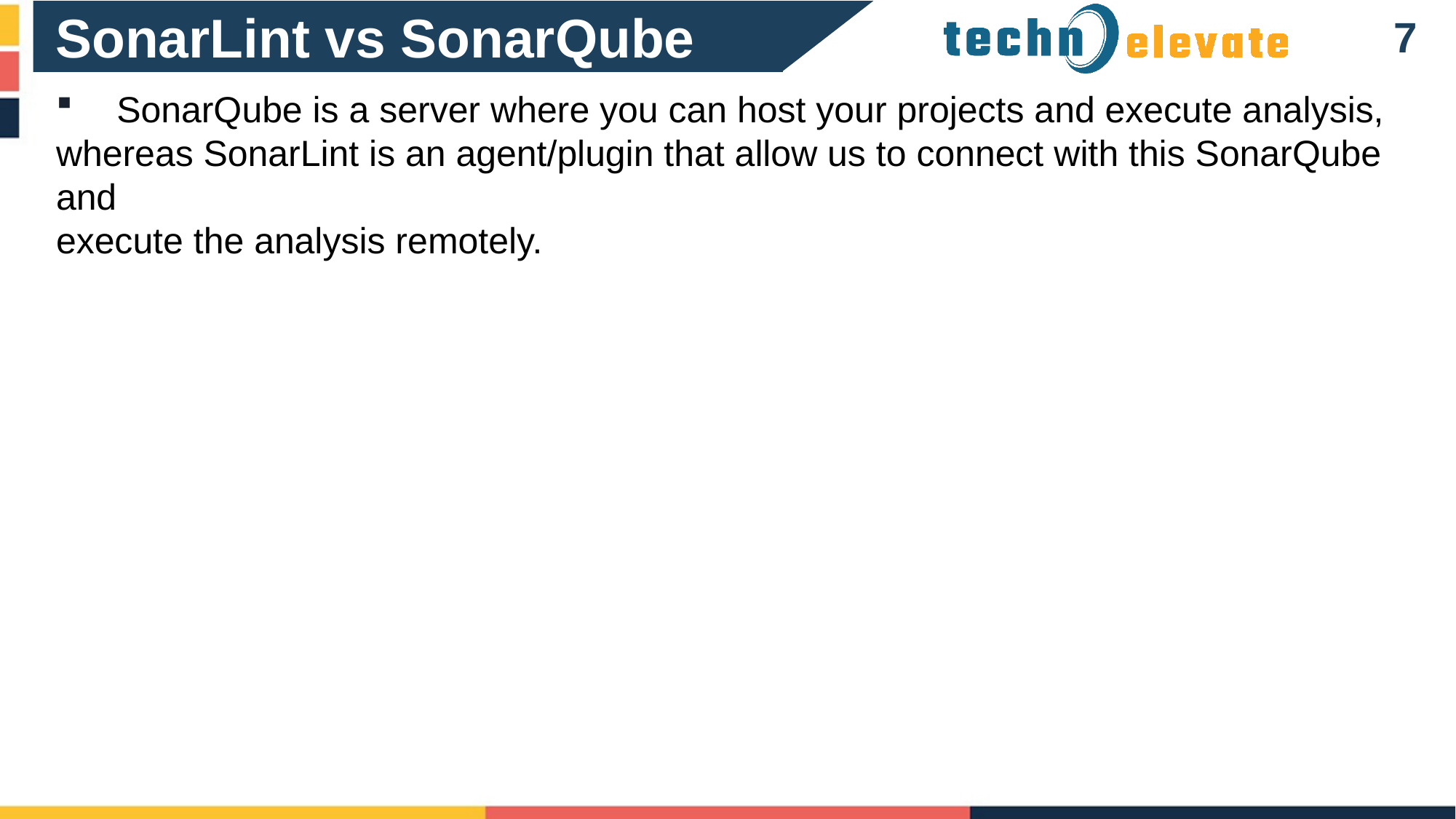

SonarLint vs SonarQube
7
SonarQube is a server where you can host your projects and execute analysis,
whereas SonarLint is an agent/plugin that allow us to connect with this SonarQube and
execute the analysis remotely.